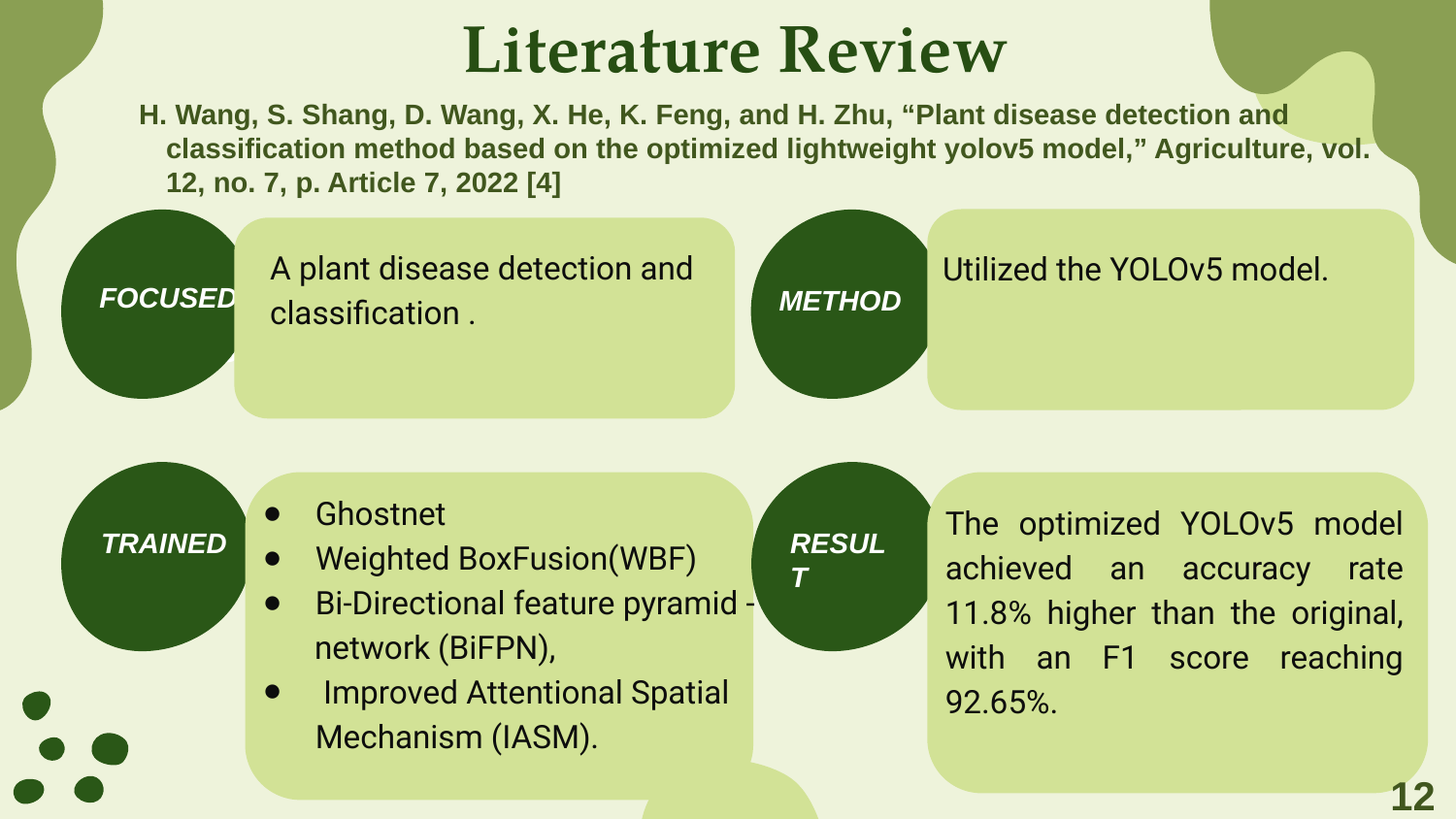

Literature Review

H. Wang, S. Shang, D. Wang, X. He, K. Feng, and H. Zhu, “Plant disease detection and classification method based on the optimized lightweight yolov5 model,” Agriculture, vol. 12, no. 7, p. Article 7, 2022 [4]

FOCUSED
FOCUSED

A plant disease detection and classification .
Utilized the YOLOv5 model.
FOCUSED
METHOD

Ghostnet
Weighted BoxFusion(WBF)
Bi-Directional feature pyramid -
         network (BiFPN),
 Improved Attentional Spatial Mechanism (IASM).

The optimized YOLOv5 model achieved an accuracy rate 11.8% higher than the original, with an F1 score reaching 92.65%.

TRAINED
RESULT

12